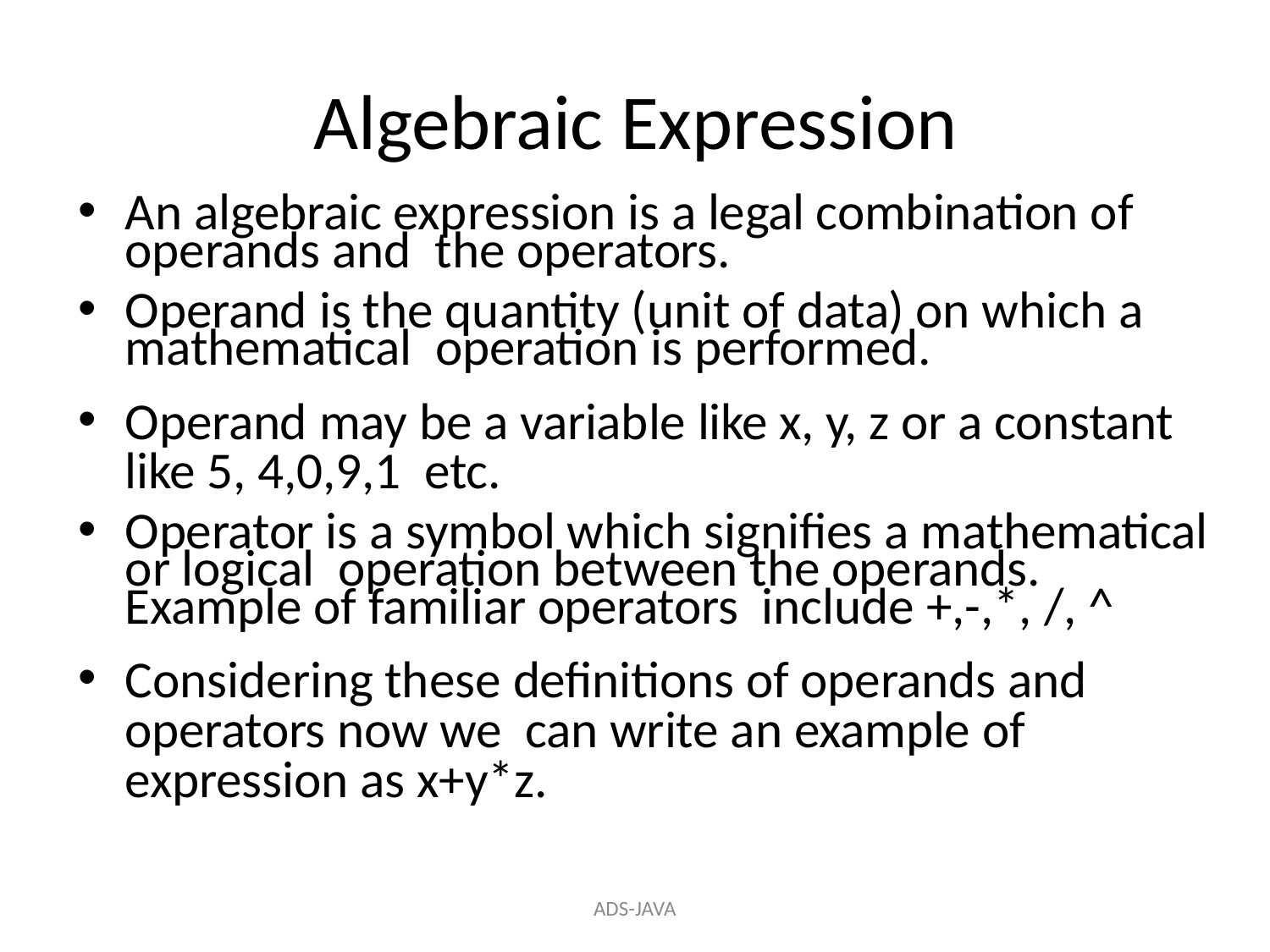

# Algebraic Expression
An algebraic expression is a legal combination of operands and  the operators.
Operand is the quantity (unit of data) on which a mathematical  operation is performed.
Operand may be a variable like x, y, z or a constant like 5, 4,0,9,1  etc.
Operator is a symbol which signifies a mathematical or logical  operation between the operands. Example of familiar operators  include +,-,*, /, ^
Considering these definitions of operands and operators now we  can write an example of expression as x+y*z.

ADS-JAVA